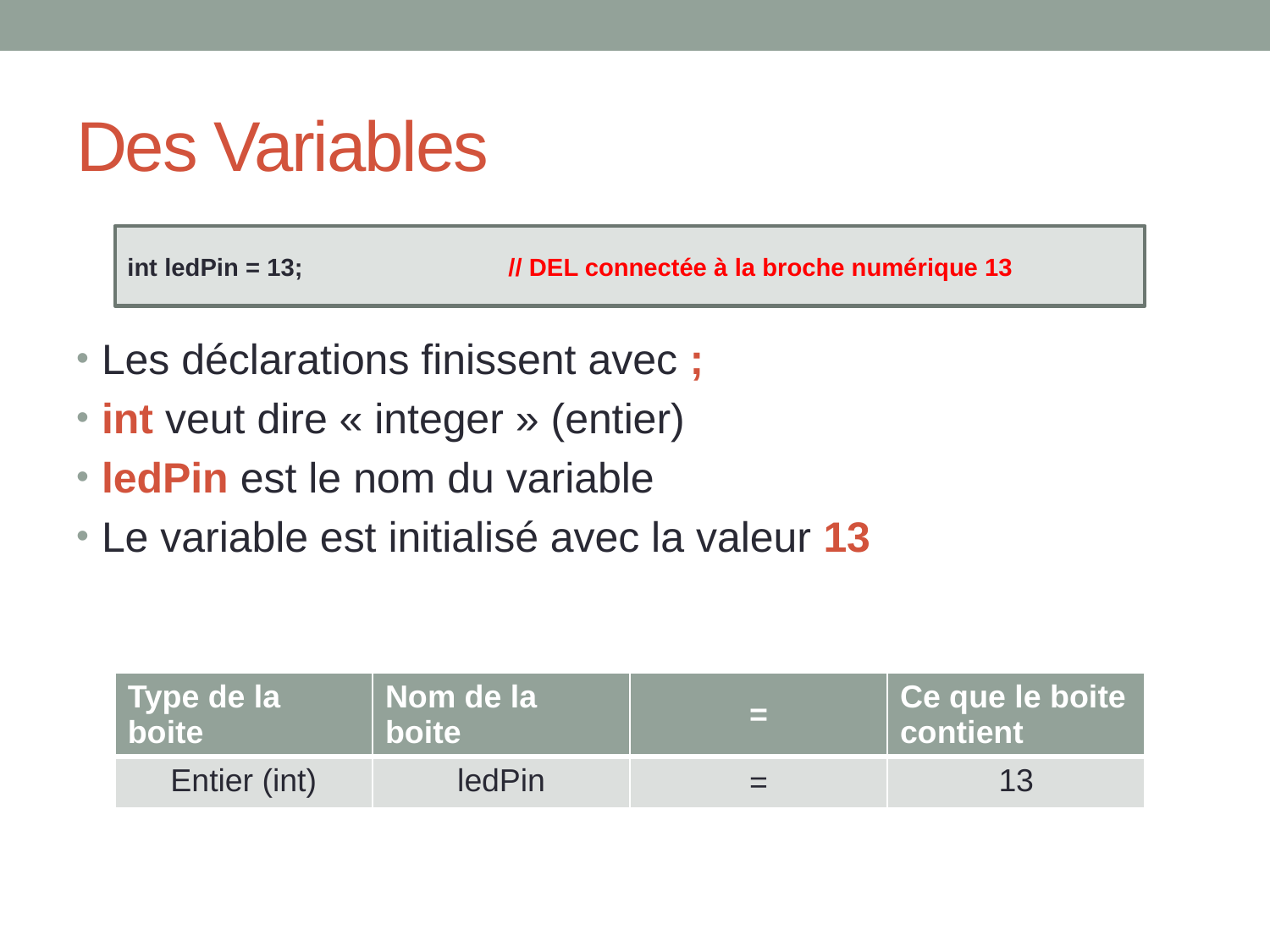

# Des Variables
int ledPin = 13; 		// DEL connectée à la broche numérique 13
Les déclarations finissent avec ;
int veut dire « integer » (entier)
ledPin est le nom du variable
Le variable est initialisé avec la valeur 13

| Type de la boite | Nom de la boite | = | Ce que le boite contient |
| --- | --- | --- | --- |
| Entier (int) | ledPin | = | 13 |